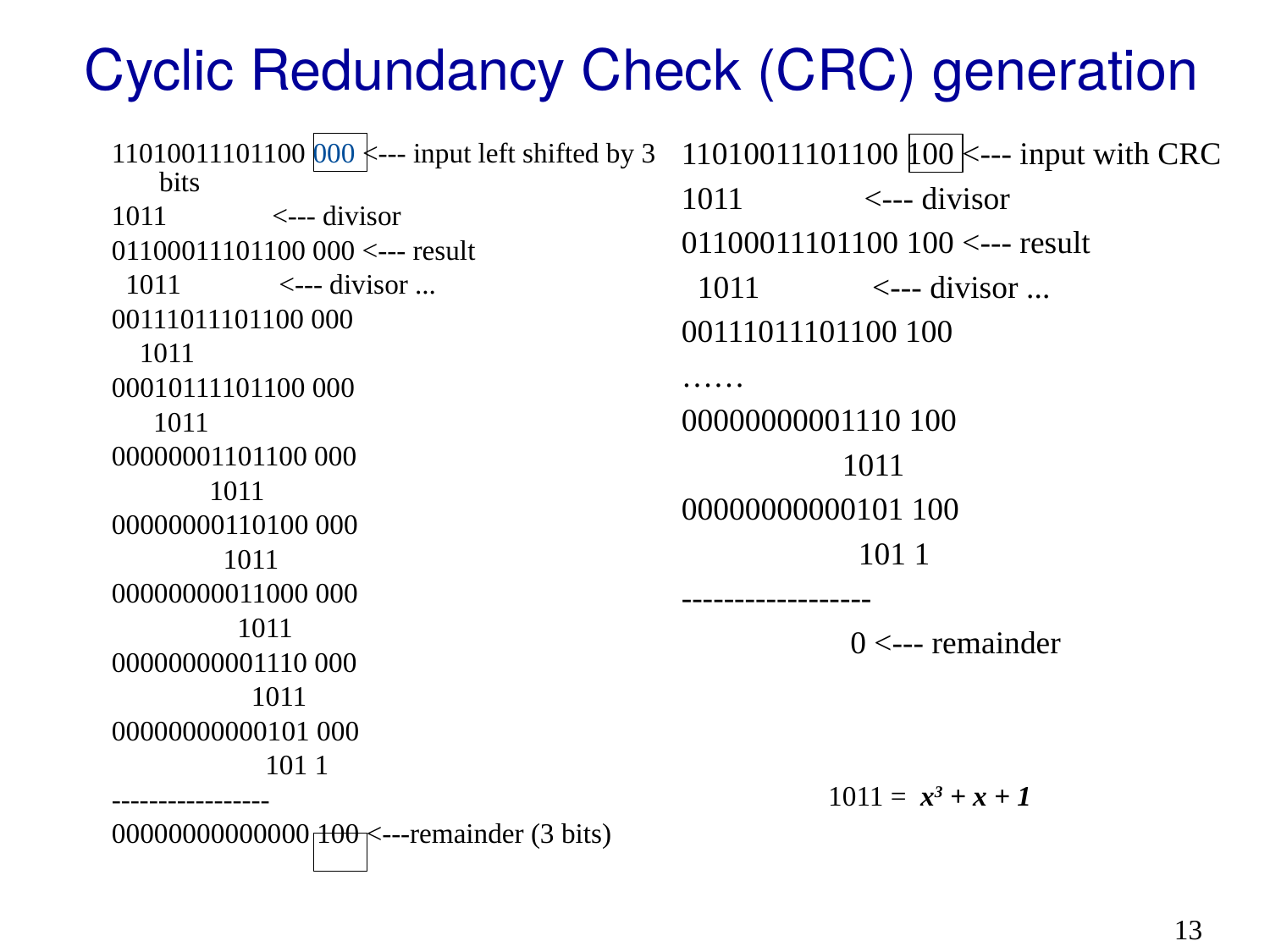

# Cyclic Redundancy Check (CRC) generation
11010011101100 100 <--- input with CRC
1011               <--- divisor
01100011101100 100 <--- result
  1011              <--- divisor ...
00111011101100 100
……
00000000001110 100
                    1011
00000000000101 100
                      101 1
------------------
                     0 <--- remainder
11010011101100 000 <--- input left shifted by 3 bits
1011               <--- divisor
01100011101100 000 <--- result
  1011              <--- divisor ...
00111011101100 000
    1011
00010111101100 000
      1011
00000001101100 000
              1011
00000000110100 000
                1011
00000000011000 000
                  1011
00000000001110 000
                    1011
00000000000101 000
                      101 1
-----------------
00000000000000 100 <---remainder (3 bits)

1011 =  x3 + x + 1